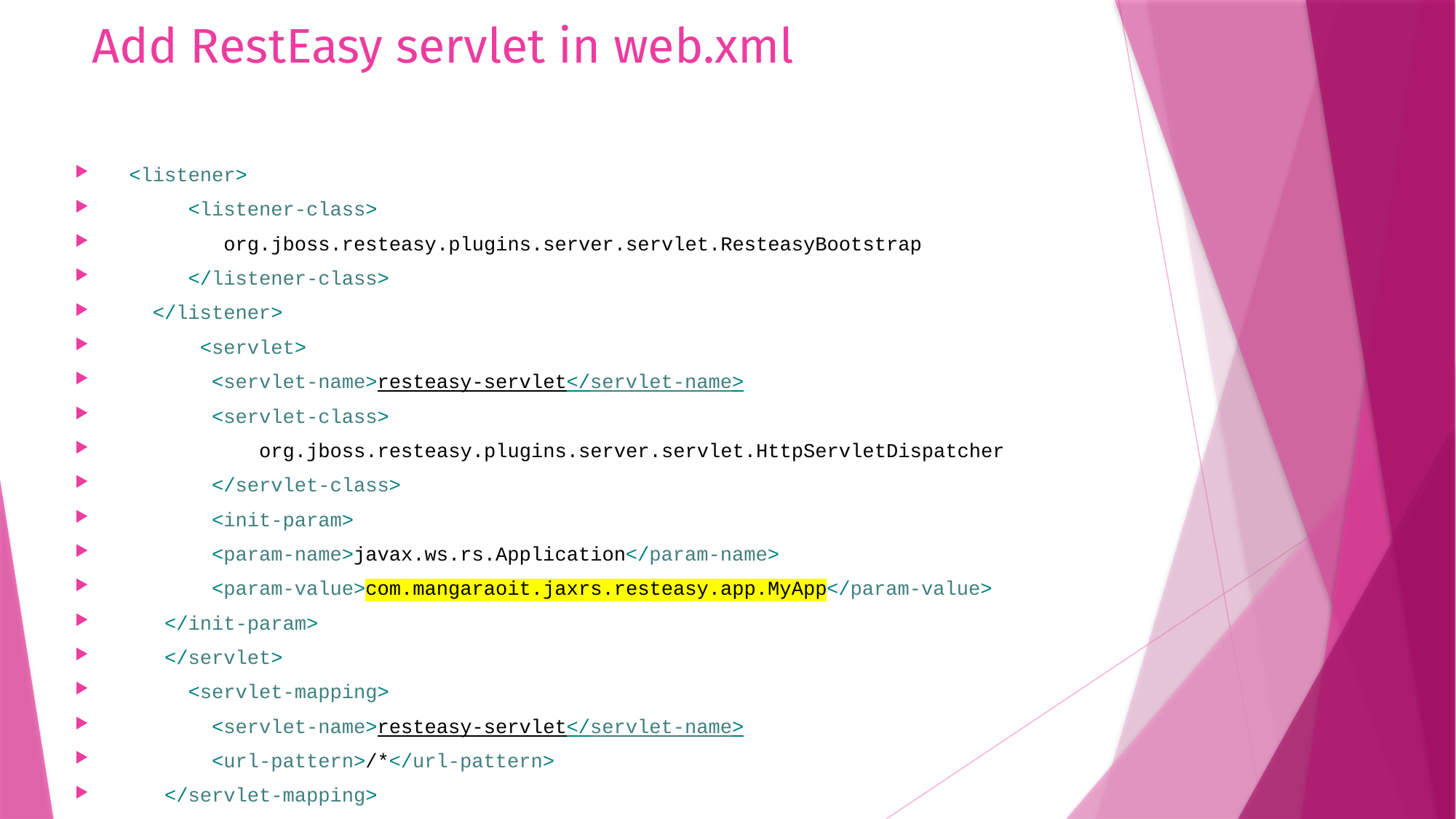

# Add RestEasy servlet in web.xml
 <listener>
      <listener-class>
         org.jboss.resteasy.plugins.server.servlet.ResteasyBootstrap
      </listener-class>
   </listener>
       <servlet>
        <servlet-name>resteasy-servlet</servlet-name>
        <servlet-class>
            org.jboss.resteasy.plugins.server.servlet.HttpServletDispatcher
        </servlet-class>
        <init-param>
        <param-name>javax.ws.rs.Application</param-name>
        <param-value>com.mangaraoit.jaxrs.resteasy.app.MyApp</param-value>
    </init-param>
    </servlet>
      <servlet-mapping>
        <servlet-name>resteasy-servlet</servlet-name>
        <url-pattern>/*</url-pattern>
    </servlet-mapping>